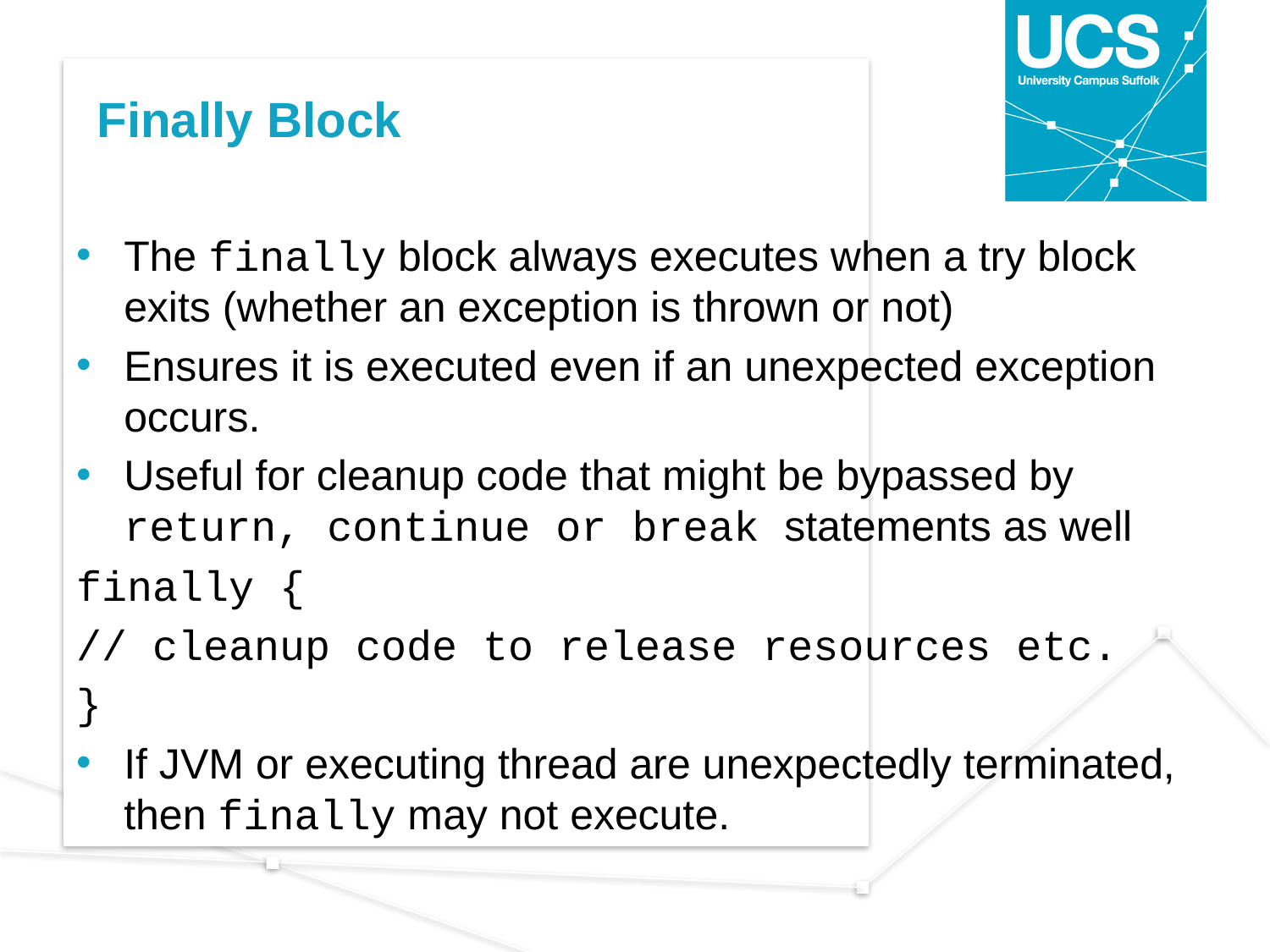

# Finally Block
The finally block always executes when a try block exits (whether an exception is thrown or not)
Ensures it is executed even if an unexpected exception occurs.
Useful for cleanup code that might be bypassed by return, continue or break statements as well
finally {
// cleanup code to release resources etc.
}
If JVM or executing thread are unexpectedly terminated, then finally may not execute.